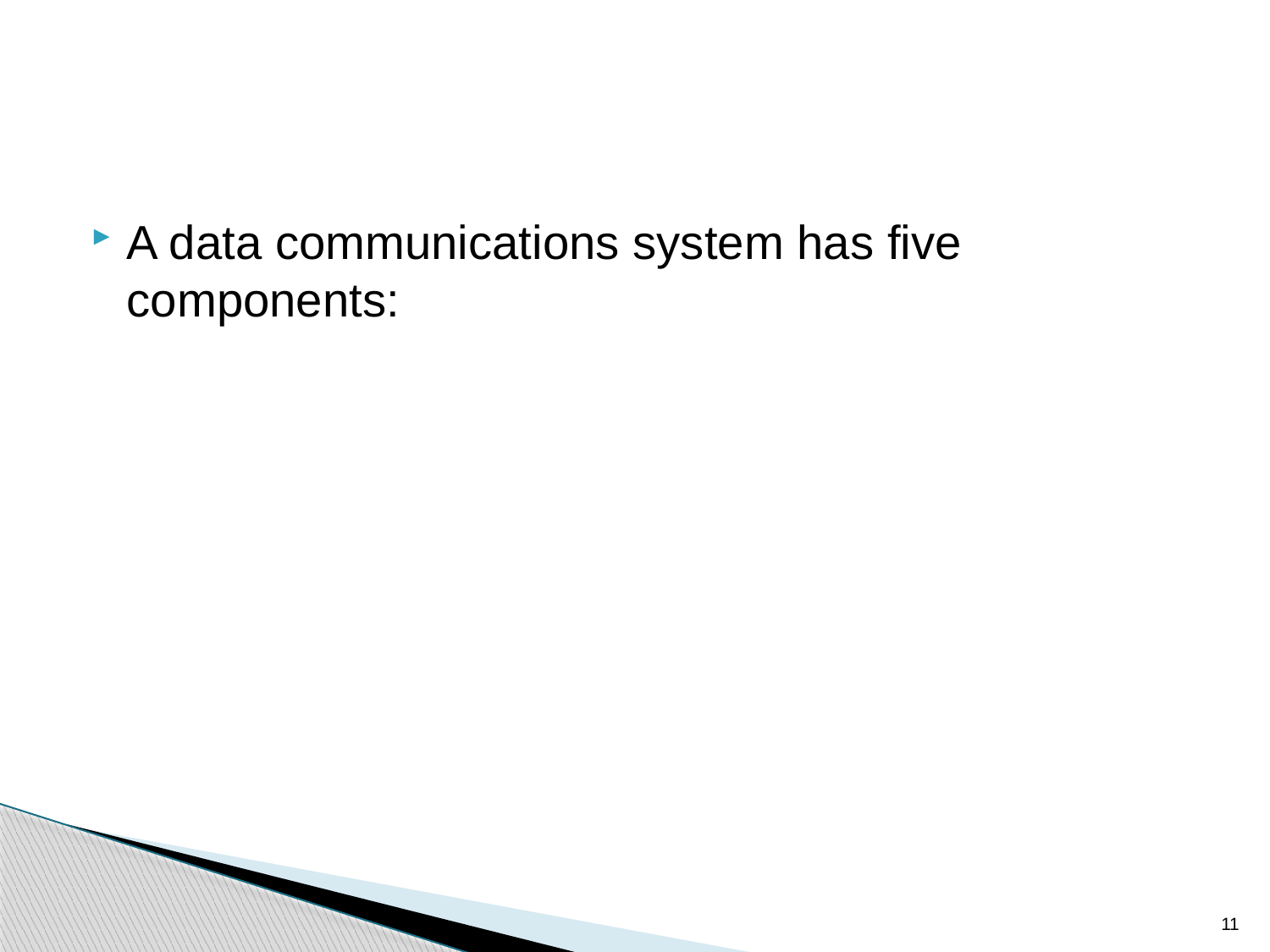

#
A data communications system has five components:
11